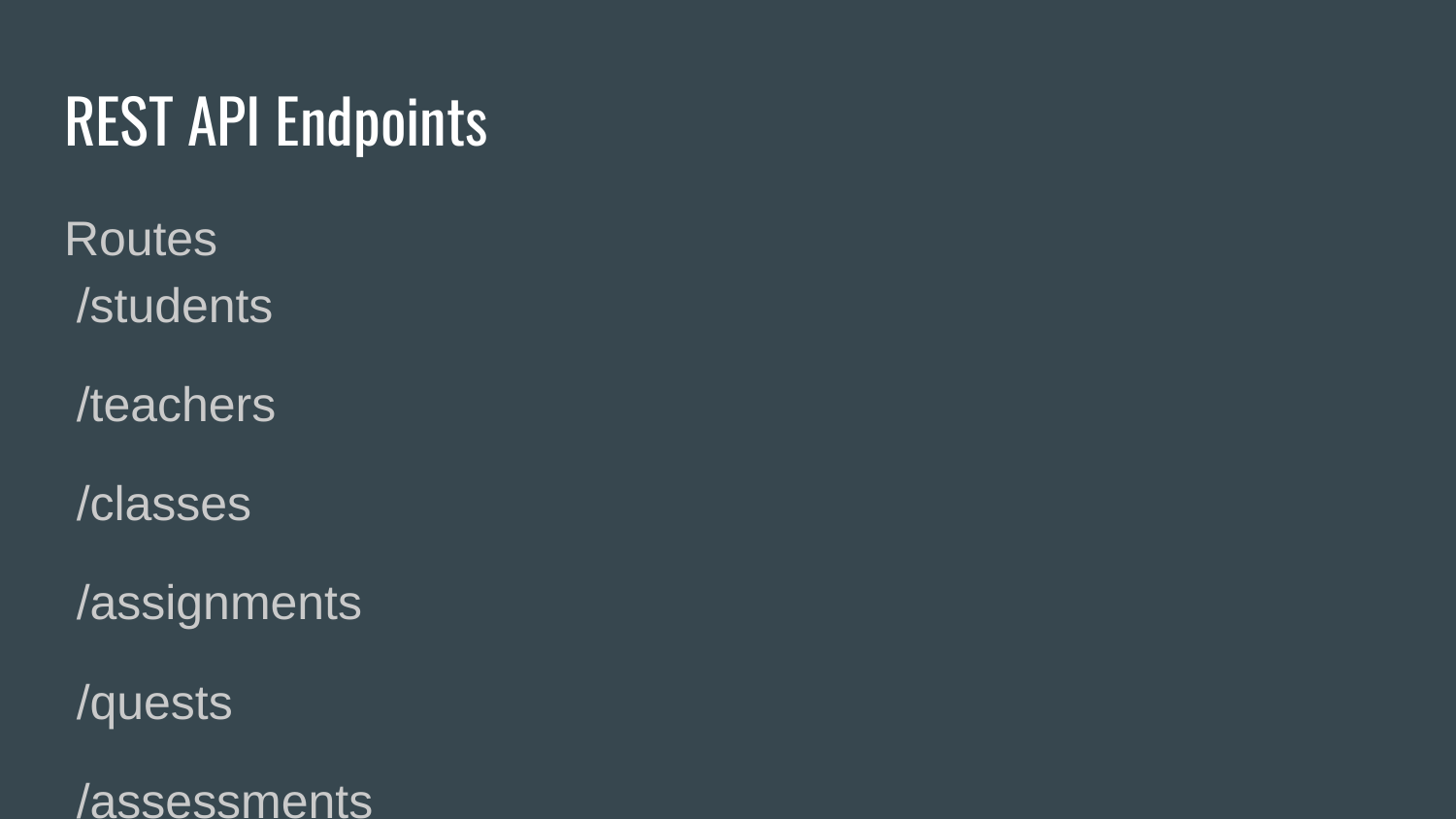

# REST API Endpoints
Routes
/students
/teachers
/classes
/assignments
/quests
/assessments